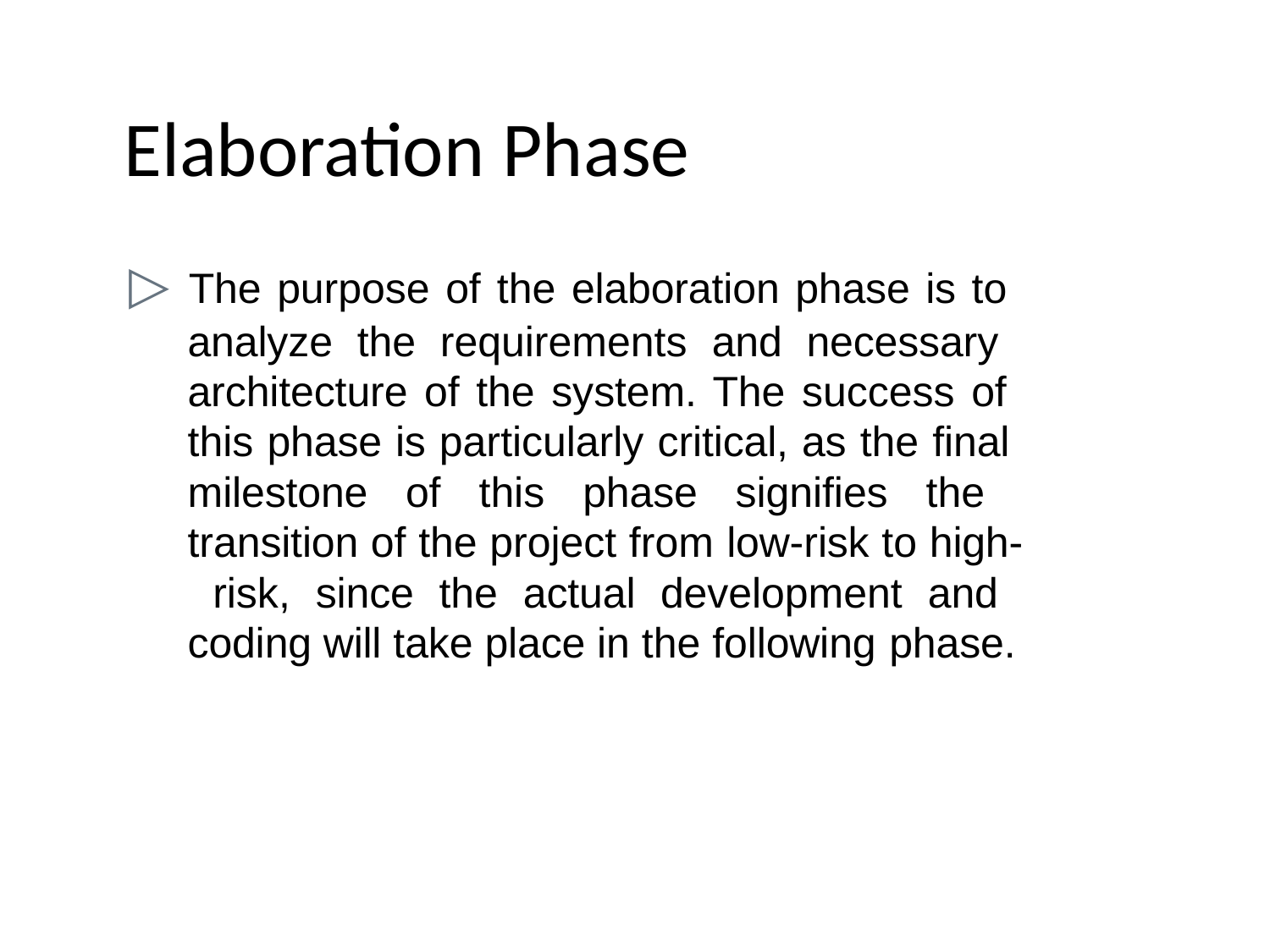

# Elaboration Phase
▷ The purpose of the elaboration phase is to  analyze the requirements and necessary  architecture of the system. The success of  this phase is particularly critical, as the final  milestone of this phase signifies the  transition of the project from low-risk to high-  risk, since the actual development and  coding will take place in the following phase.